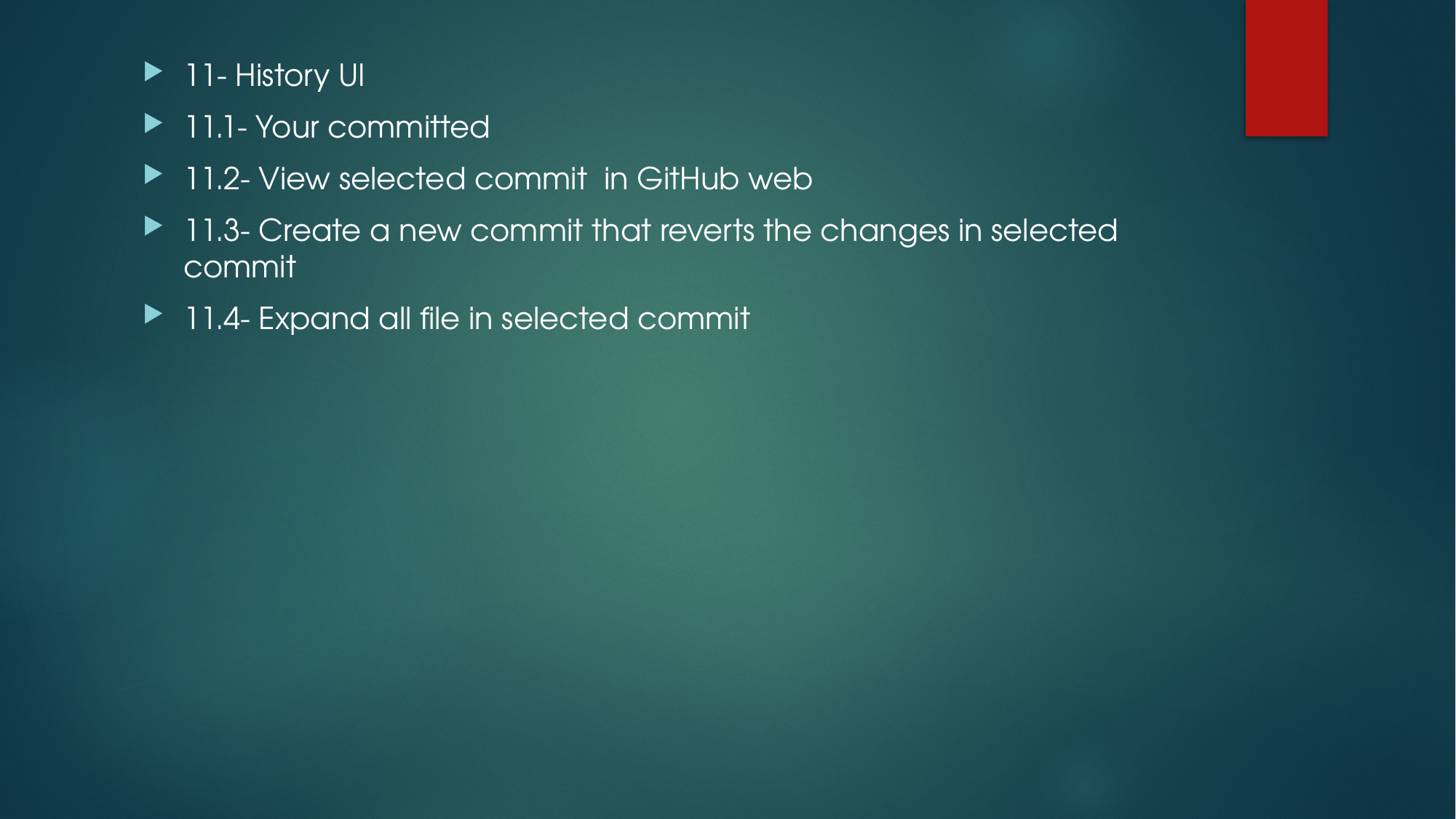

11- History UI
11.1- Your committed
11.2- View selected commit  in GitHub web
11.3- Create a new commit that reverts the changes in selected commit
11.4- Expand all file in selected commit